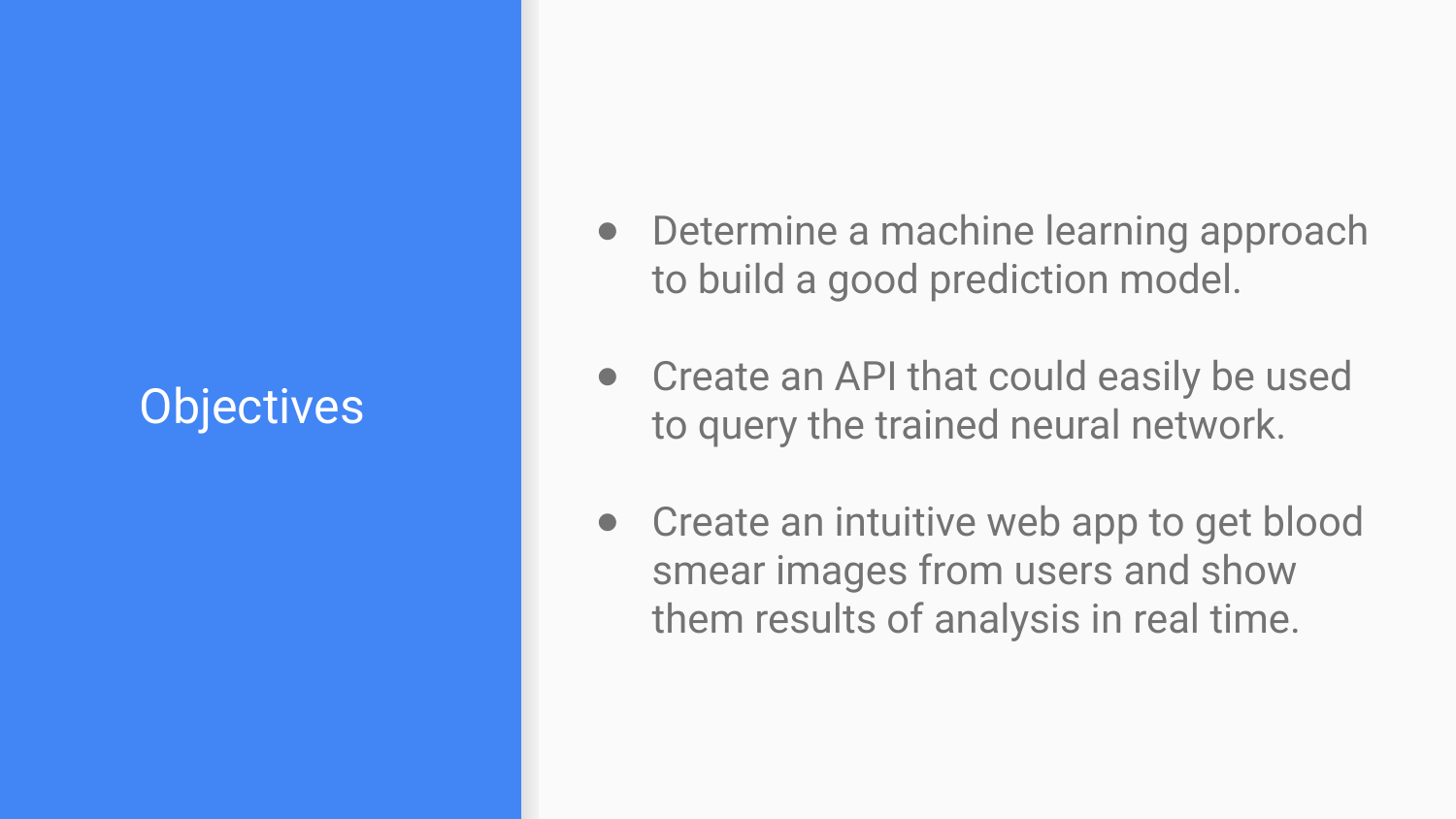

Determine a machine learning approach to build a good prediction model.

Create an API that could easily be used to query the trained neural network.

Create an intuitive web app to get blood smear images from users and show them results of analysis in real time.

# Objectives